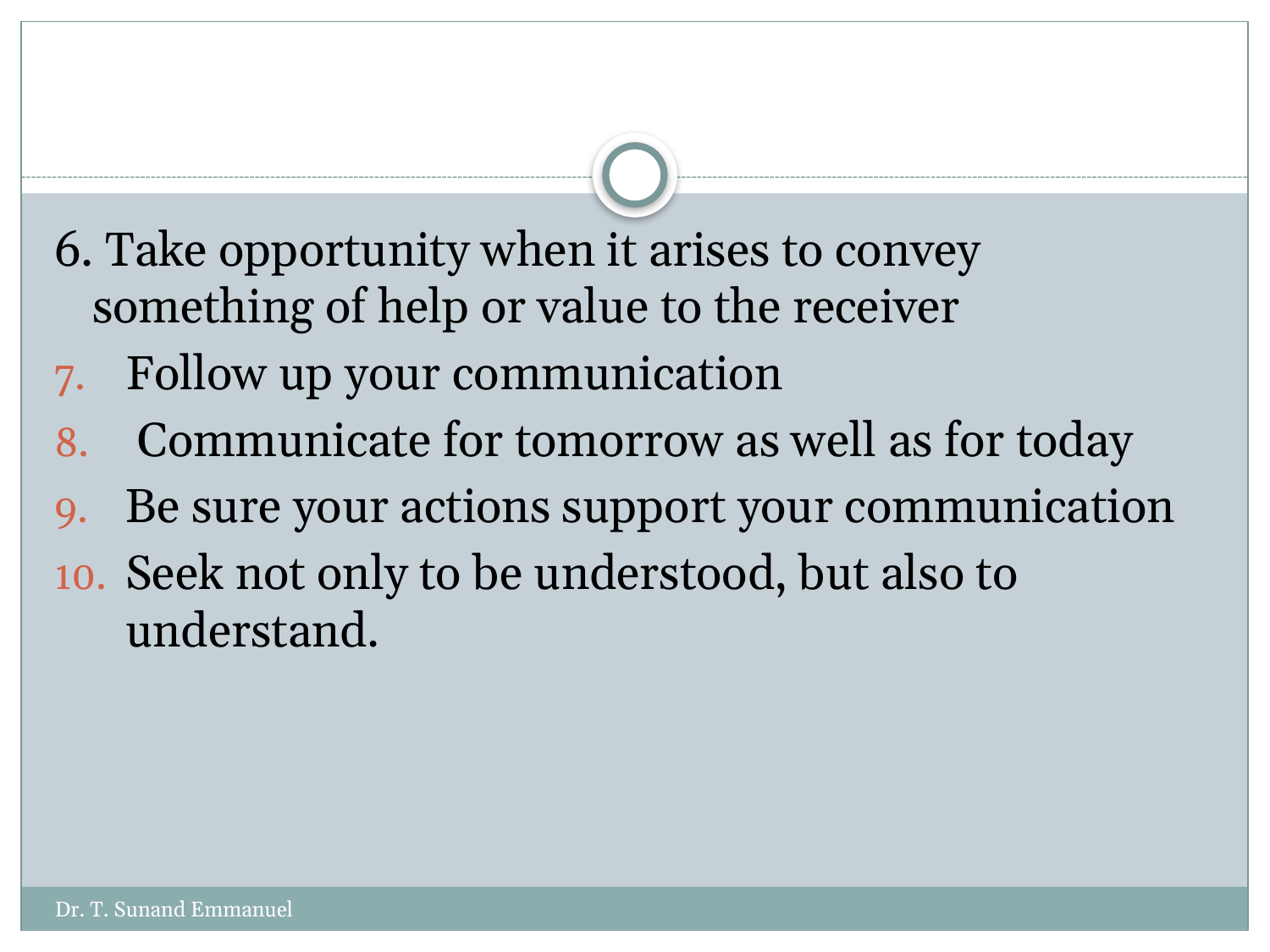

#
6. Take opportunity when it arises to convey something of help or value to the receiver
Follow up your communication
 Communicate for tomorrow as well as for today
Be sure your actions support your communication
Seek not only to be understood, but also to understand.

Dr. T. Sunand Emmanuel